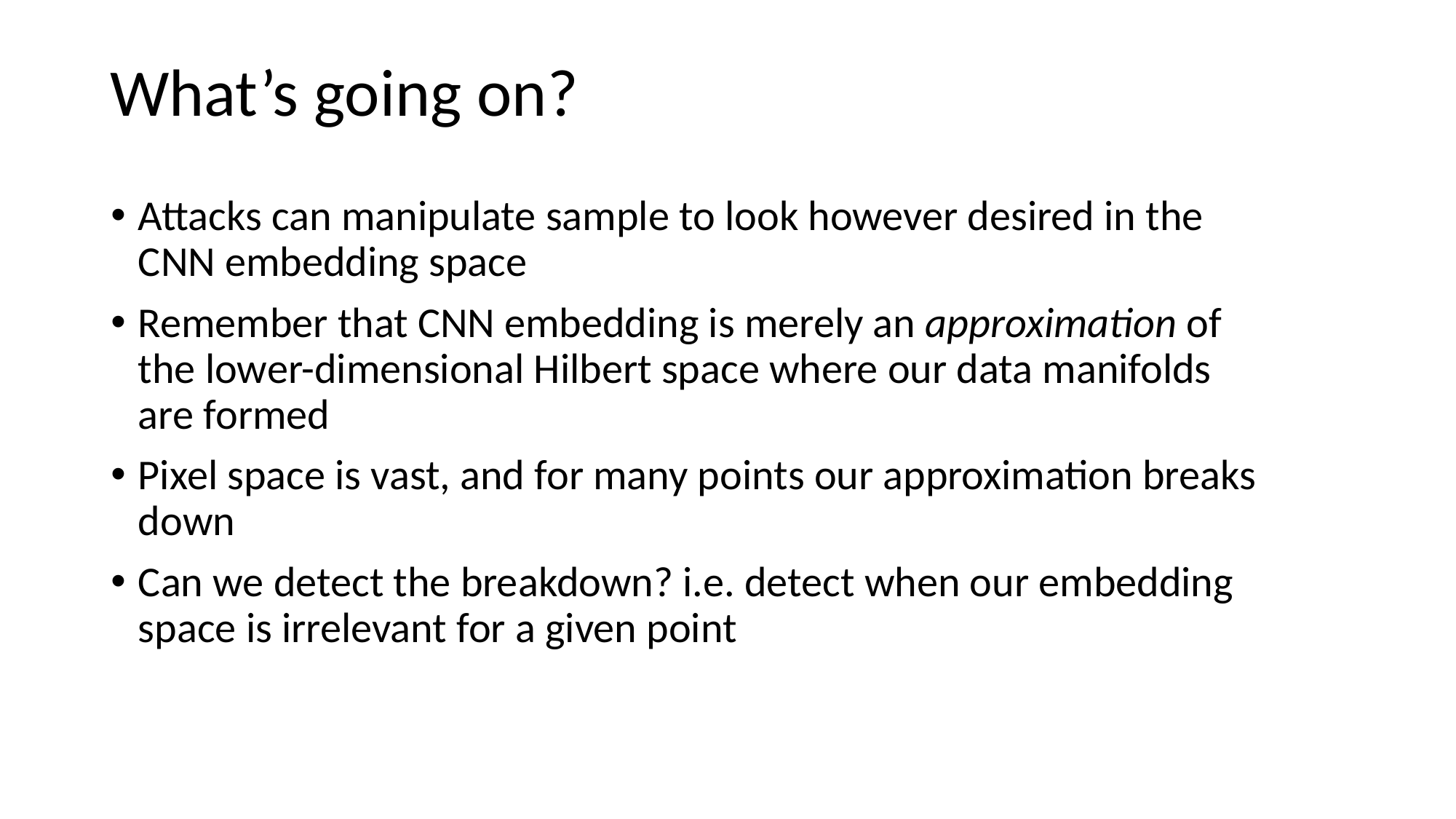

# What’s going on?
Attacks can manipulate sample to look however desired in the CNN embedding space
Remember that CNN embedding is merely an approximation of the lower-dimensional Hilbert space where our data manifolds are formed
Pixel space is vast, and for many points our approximation breaks down
Can we detect the breakdown? i.e. detect when our embedding space is irrelevant for a given point